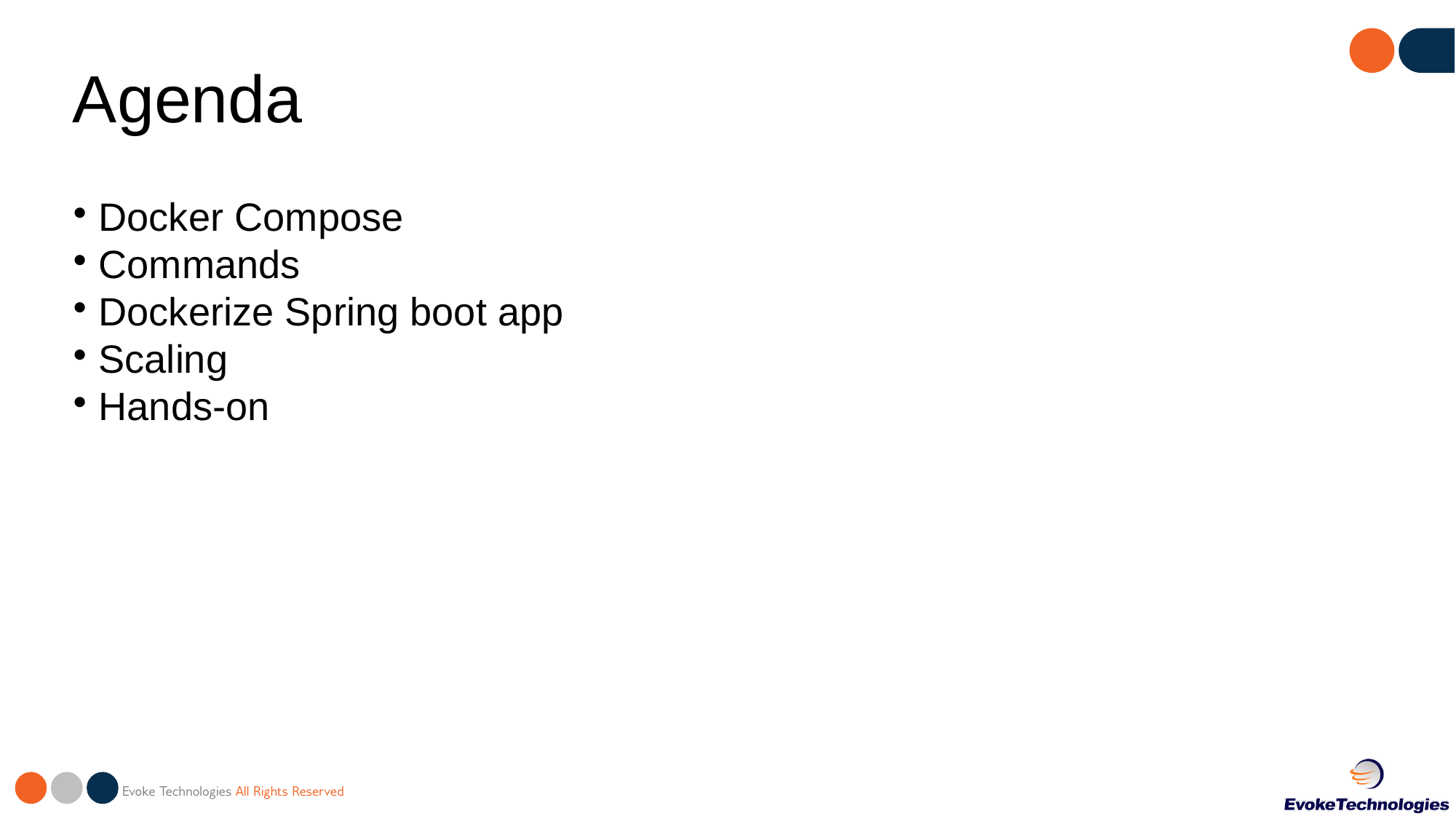

Agenda
Docker Compose
Commands
Dockerize Spring boot app
Scaling
Hands-on